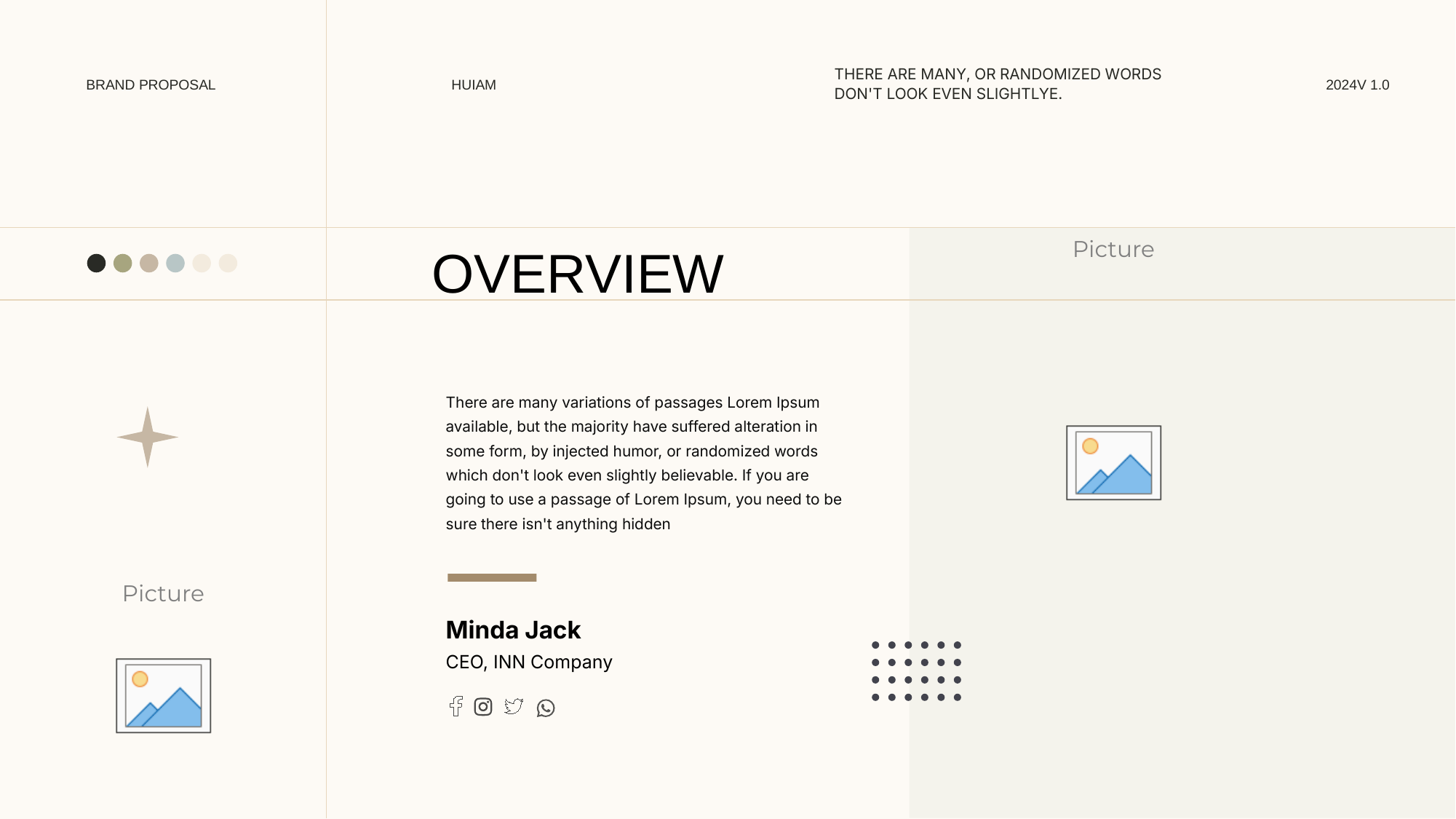

THERE ARE MANY, OR RANDOMIZED WORDS DON'T LOOK EVEN SLIGHTLYE.
BRAND PROPOSAL
HUIAM
2024V 1.0
OVERVIEW

There are many variations of passages Lorem Ipsum available, but the majority have suffered alteration in some form, by injected humor, or randomized words which don't look even slightly believable. If you are going to use a passage of Lorem Ipsum, you need to be sure there isn't anything hidden

Minda Jack

CEO, INN Company